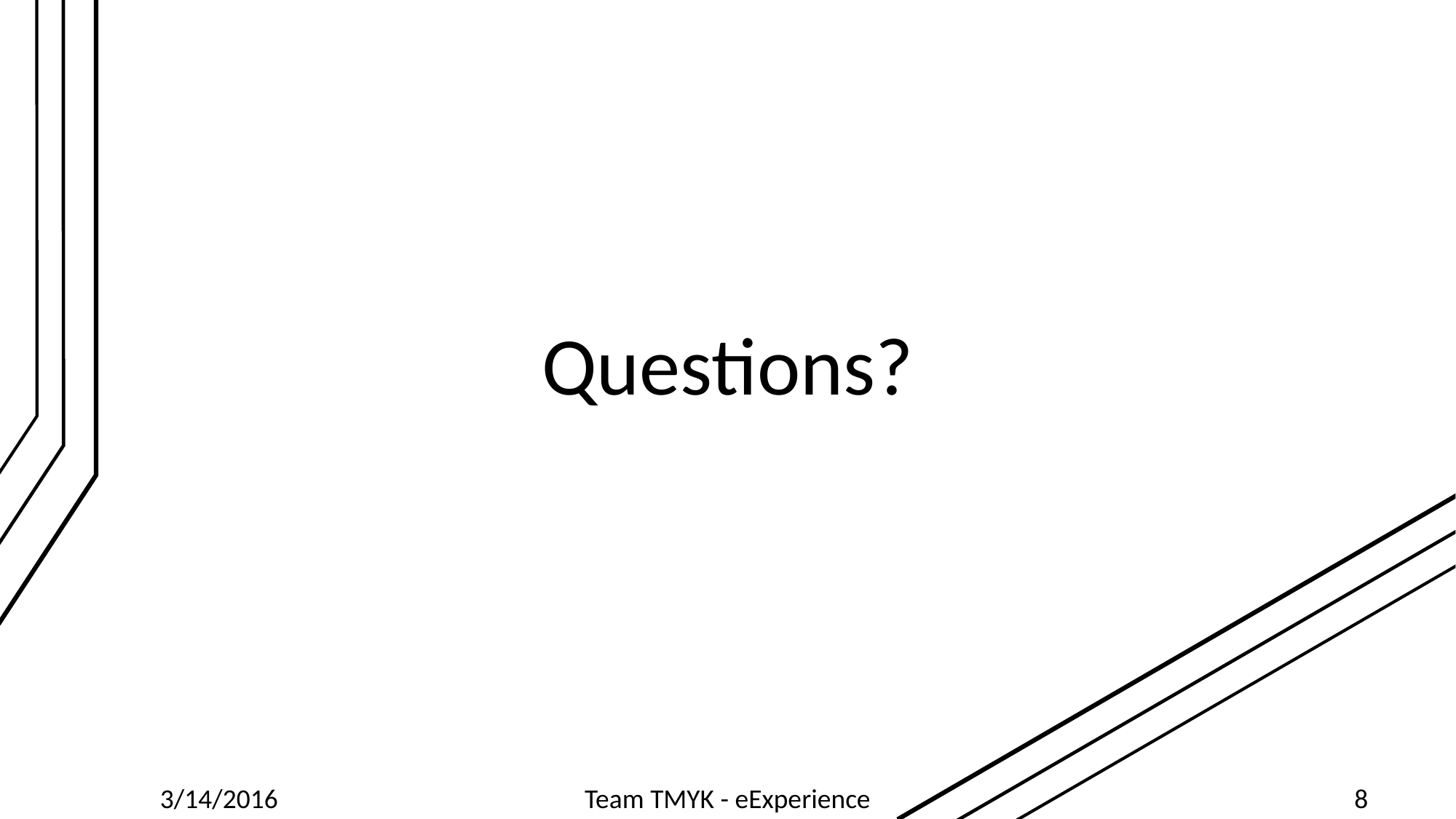

# Questions?
3/14/2016
8
Team TMYK - eExperience